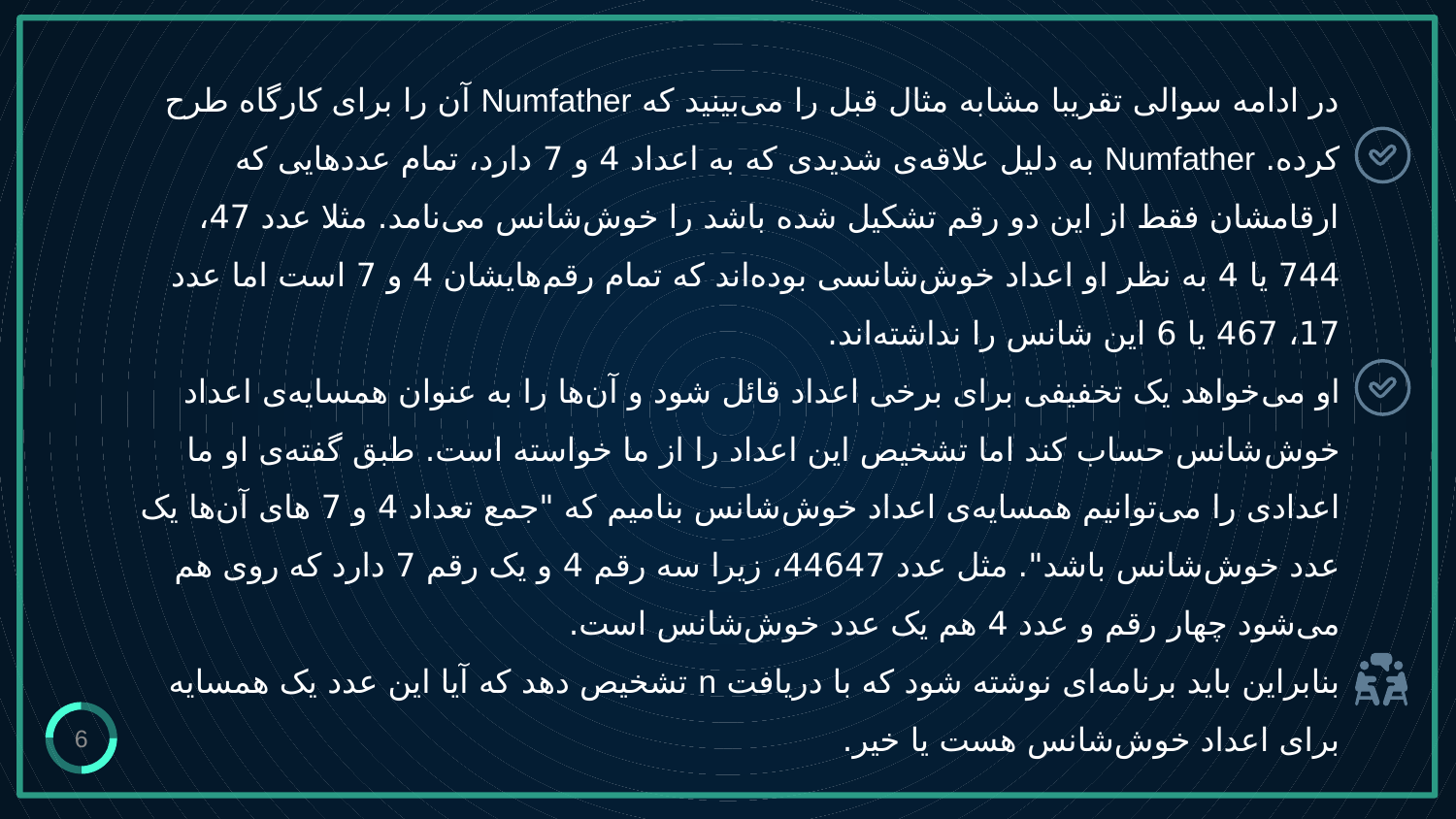

در ادامه سوالی تقریبا مشابه مثال قبل را می‌بینید که Numfather آن را برای کارگاه طرح کرده. Numfather به دلیل علاقه‌ی شدیدی که به اعداد 4 و 7 دارد، تمام عددهایی که ارقامشان فقط از این دو رقم تشکیل شده باشد را خوش‌شانس می‌نامد. مثلا عدد 47، 744 یا 4 به نظر او اعداد خوش‌شانسی بوده‌اند که تمام رقم‌هایشان 4 و 7 است اما عدد 17، 467 یا 6 این شانس را نداشته‌اند.
او می‌خواهد یک تخفیفی برای برخی اعداد قائل شود و آن‌ها را به عنوان همسایه‌ی اعداد خوش‌شانس حساب کند اما تشخیص این اعداد را از ما خواسته است. طبق گفته‌ی او ما اعدادی را می‌توانیم همسایه‌ی اعداد خوش‌شانس بنامیم که "جمع تعداد 4 و 7 های آن‌ها یک عدد خوش‌شانس باشد". مثل عدد 44647، زیرا سه رقم 4 و یک رقم 7 دارد که روی هم می‌شود چهار رقم و عدد 4 هم یک عدد خوش‌شانس است.
بنابراین باید برنامه‌ای نوشته شود که با دریافت n تشخیص دهد که آیا این عدد یک همسایه برای اعداد خوش‌شانس هست یا خیر.

6